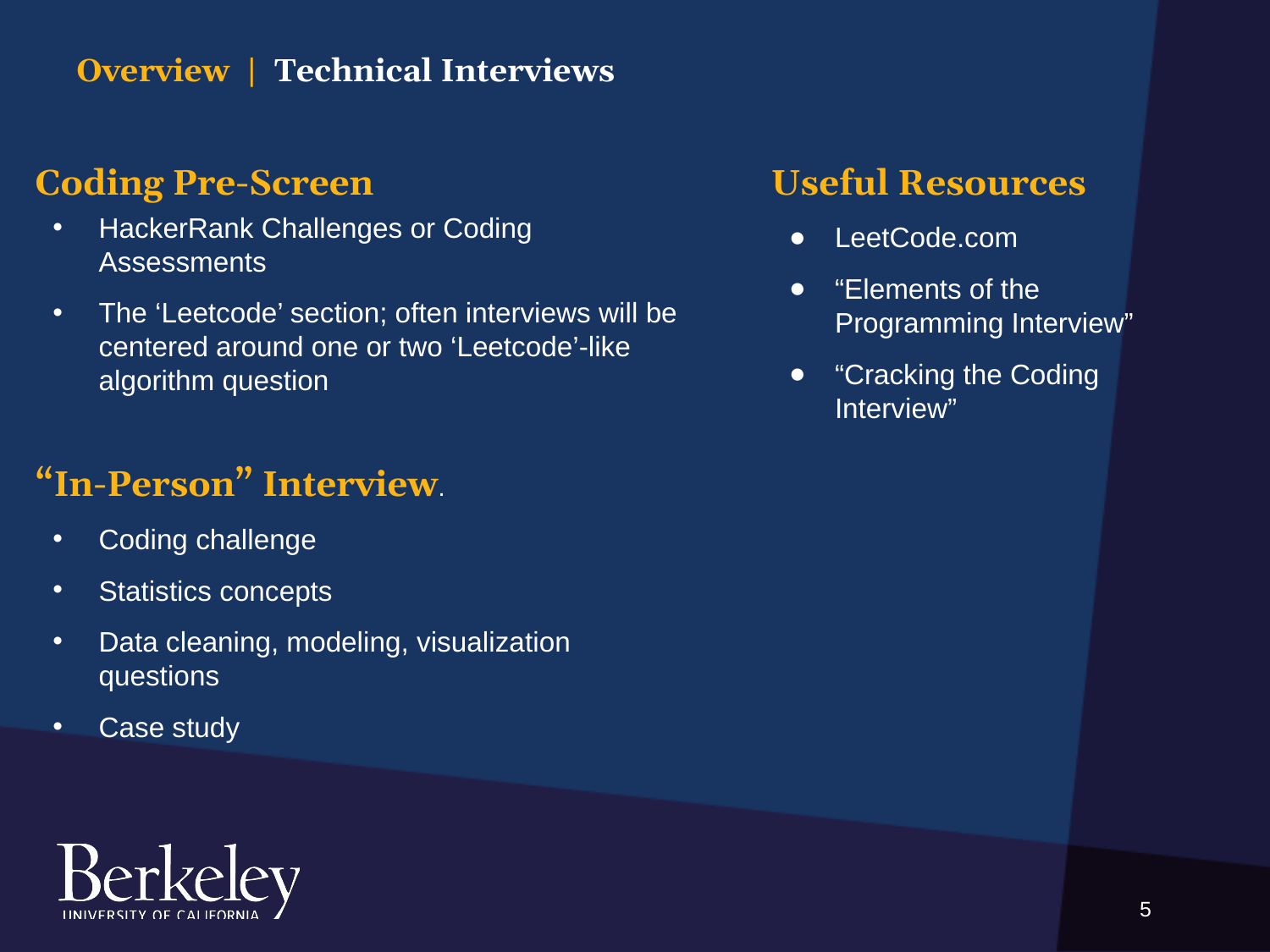

Technical Interviews

Overview  |

Useful Resources
LeetCode.com
“Elements of the Programming Interview”
“Cracking the Coding Interview”
Coding Pre-Screen
HackerRank Challenges or Coding Assessments
The ‘Leetcode’ section; often interviews will be centered around one or two ‘Leetcode’-like algorithm question

“In-Person” Interview.
Coding challenge
Statistics concepts
Data cleaning, modeling, visualization questions
Case study